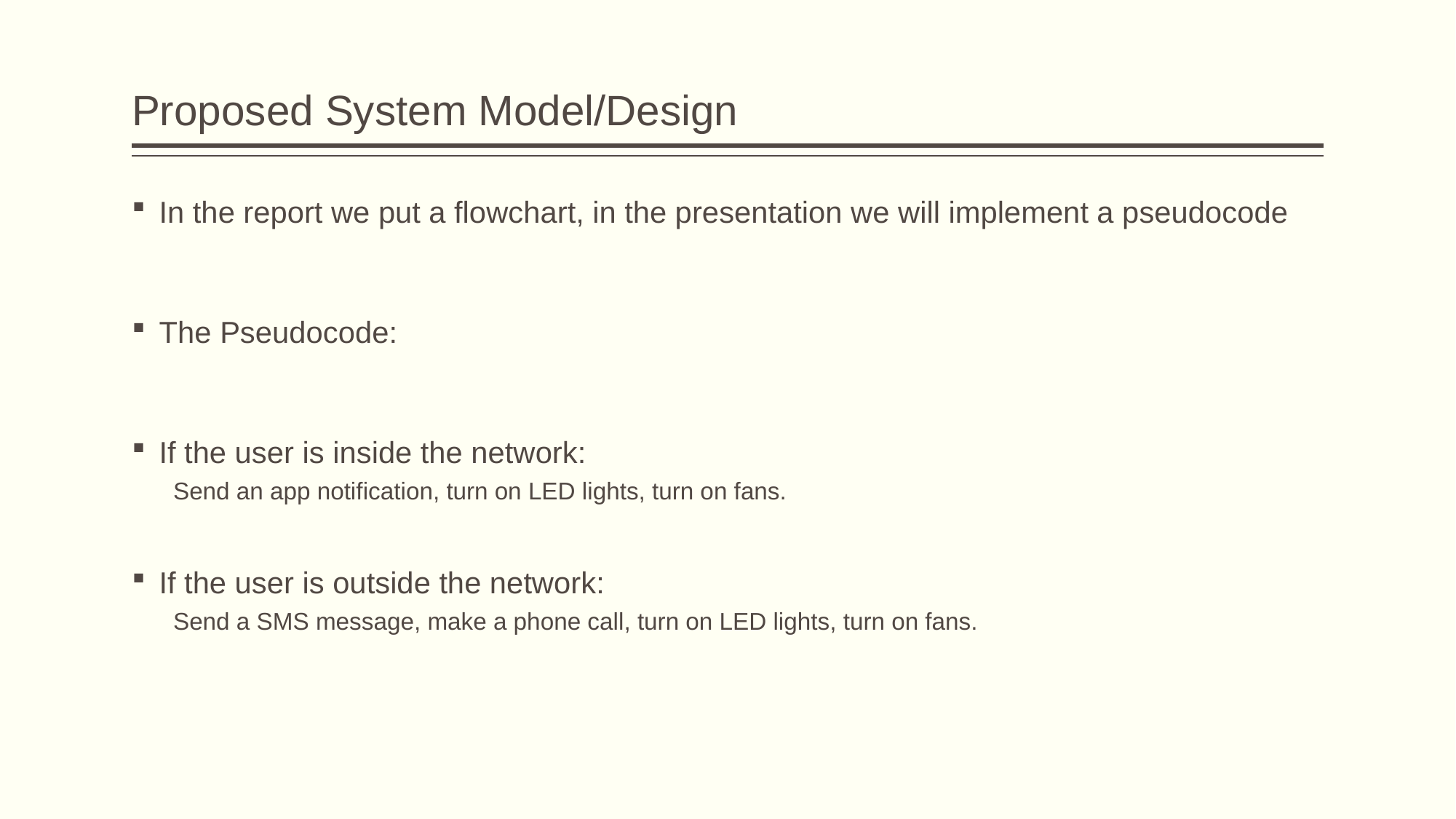

# Proposed System Model/Design
In the report we put a flowchart, in the presentation we will implement a pseudocode

The Pseudocode:

If the user is inside the network:
Send an app notification, turn on LED lights, turn on fans.

If the user is outside the network:
Send a SMS message, make a phone call, turn on LED lights, turn on fans.